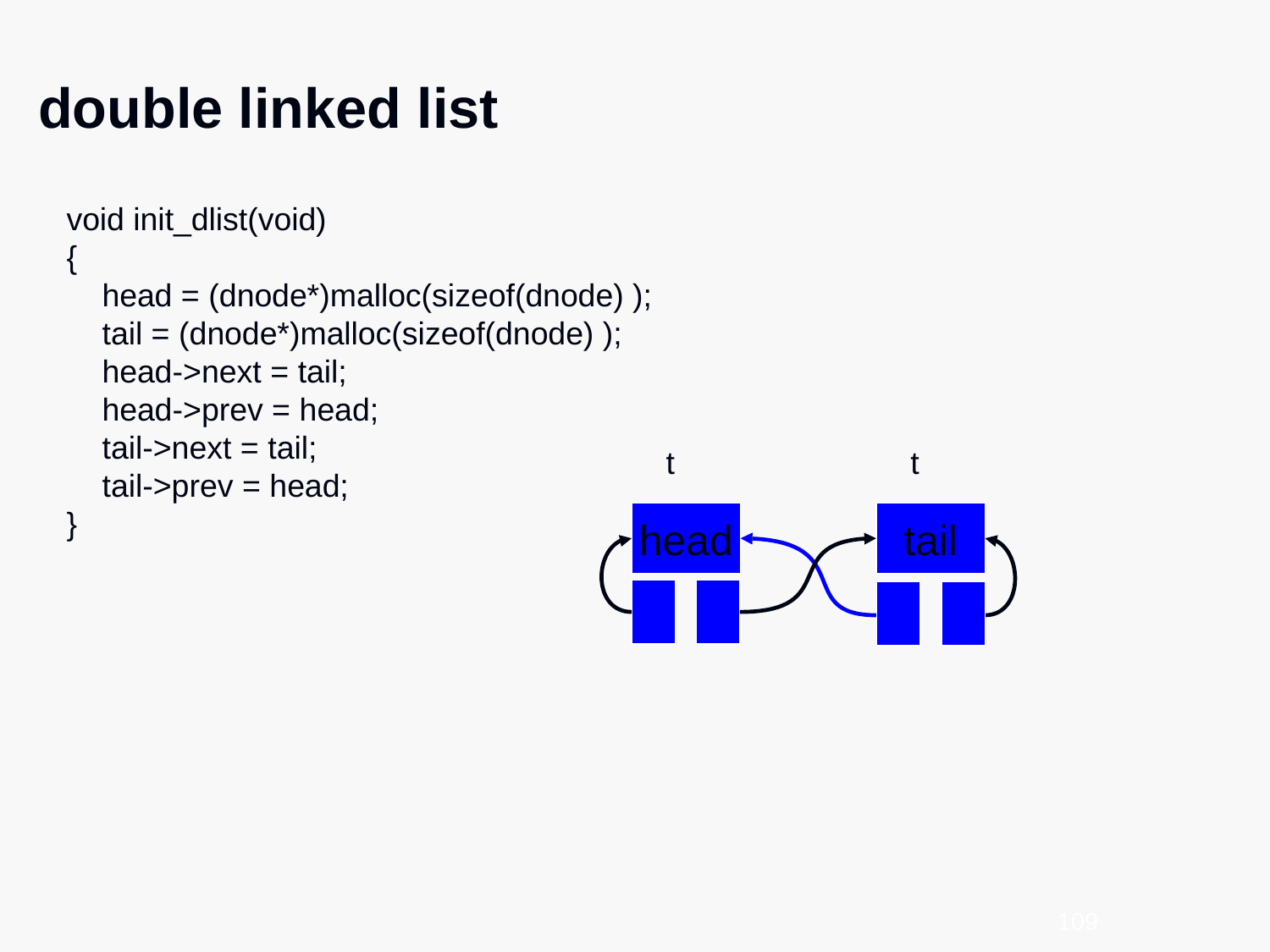

double linked list
void init_dlist(void)
{
    head = (dnode*)malloc(sizeof(dnode) );
    tail = (dnode*)malloc(sizeof(dnode) );
    head->next = tail;
    head->prev = head;
    tail->next = tail;
    tail->prev = head;
}
t
t
head
tail

109